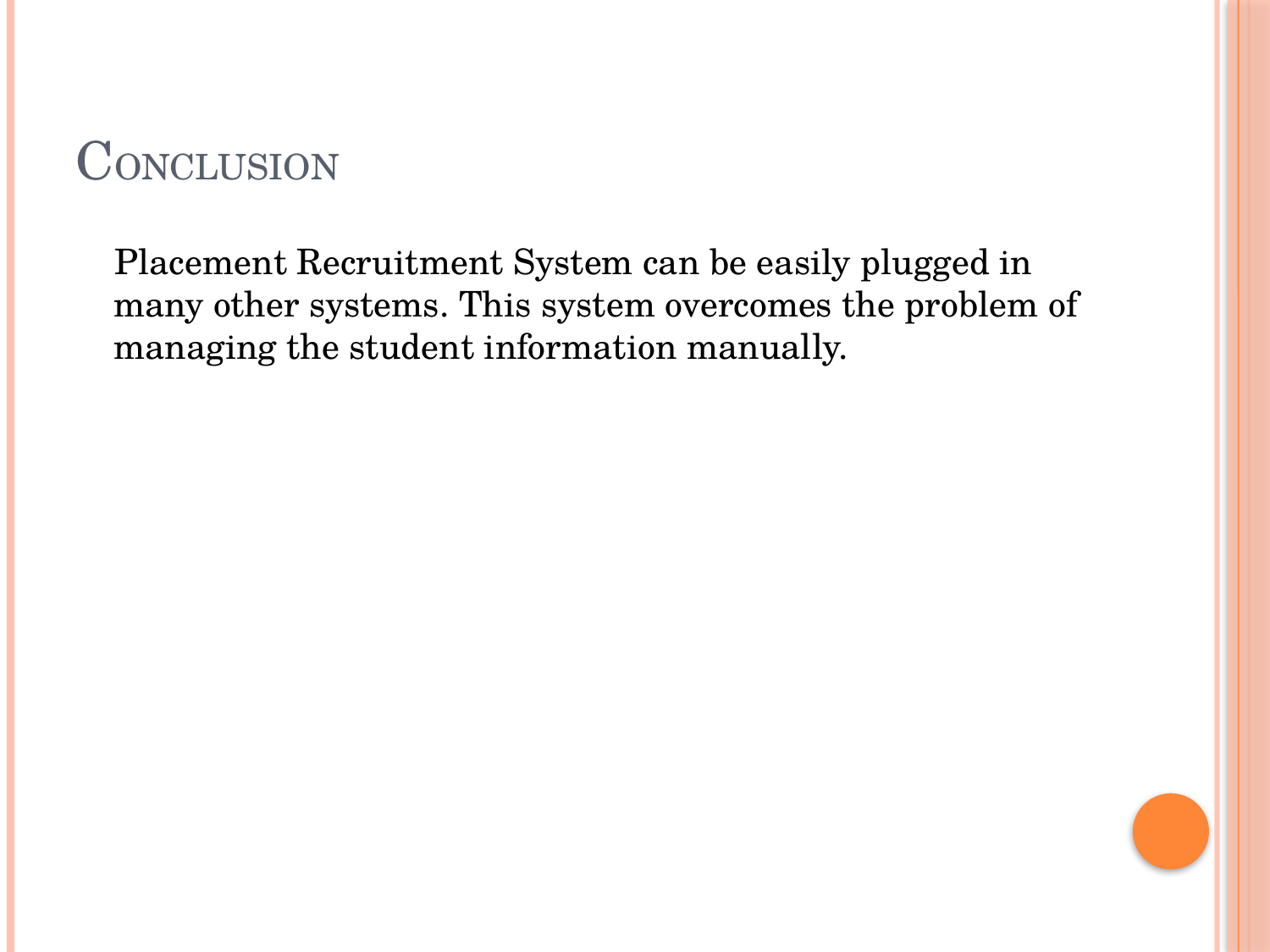

# CONCLUSION
    Placement Recruitment System can be easily plugged in many other systems. This system overcomes the problem of managing the student information manually.